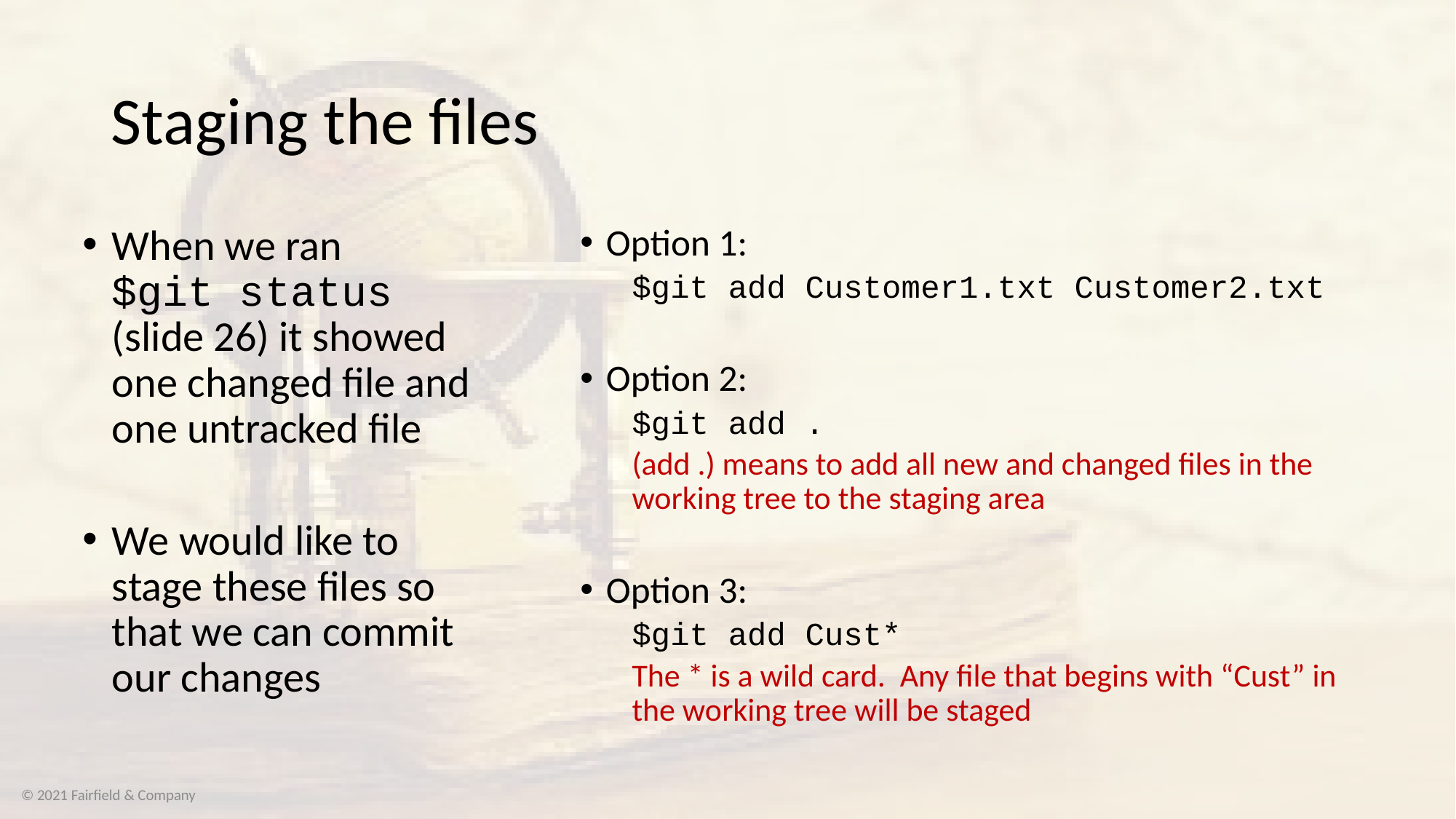

# Staging the files
When we ran
$git status (slide 26) it showed one changed file and one untracked file
We would like to stage these files so that we can commit our changes
Option 1:
$git add Customer1.txt Customer2.txt

Option 2:
$git add .
(add .) means to add all new and changed files in the working tree to the staging area

Option 3:
$git add Cust*
The * is a wild card.  Any file that begins with “Cust” in the working tree will be staged
© 2021 Fairfield & Company